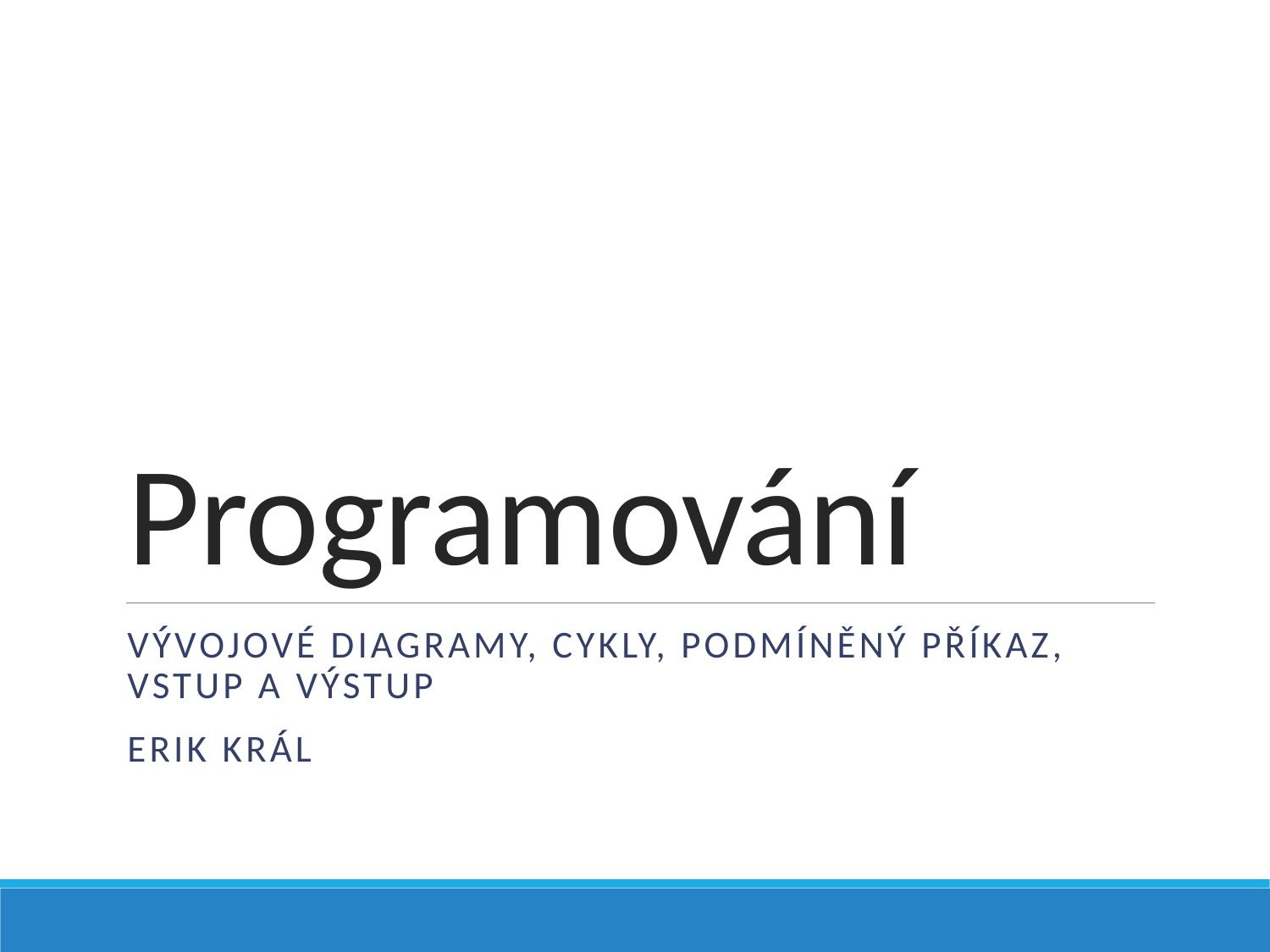

# Programování
Vývojové Diagramy, cykly, podmíněný příkaz, vstup a výstup
Erik Král